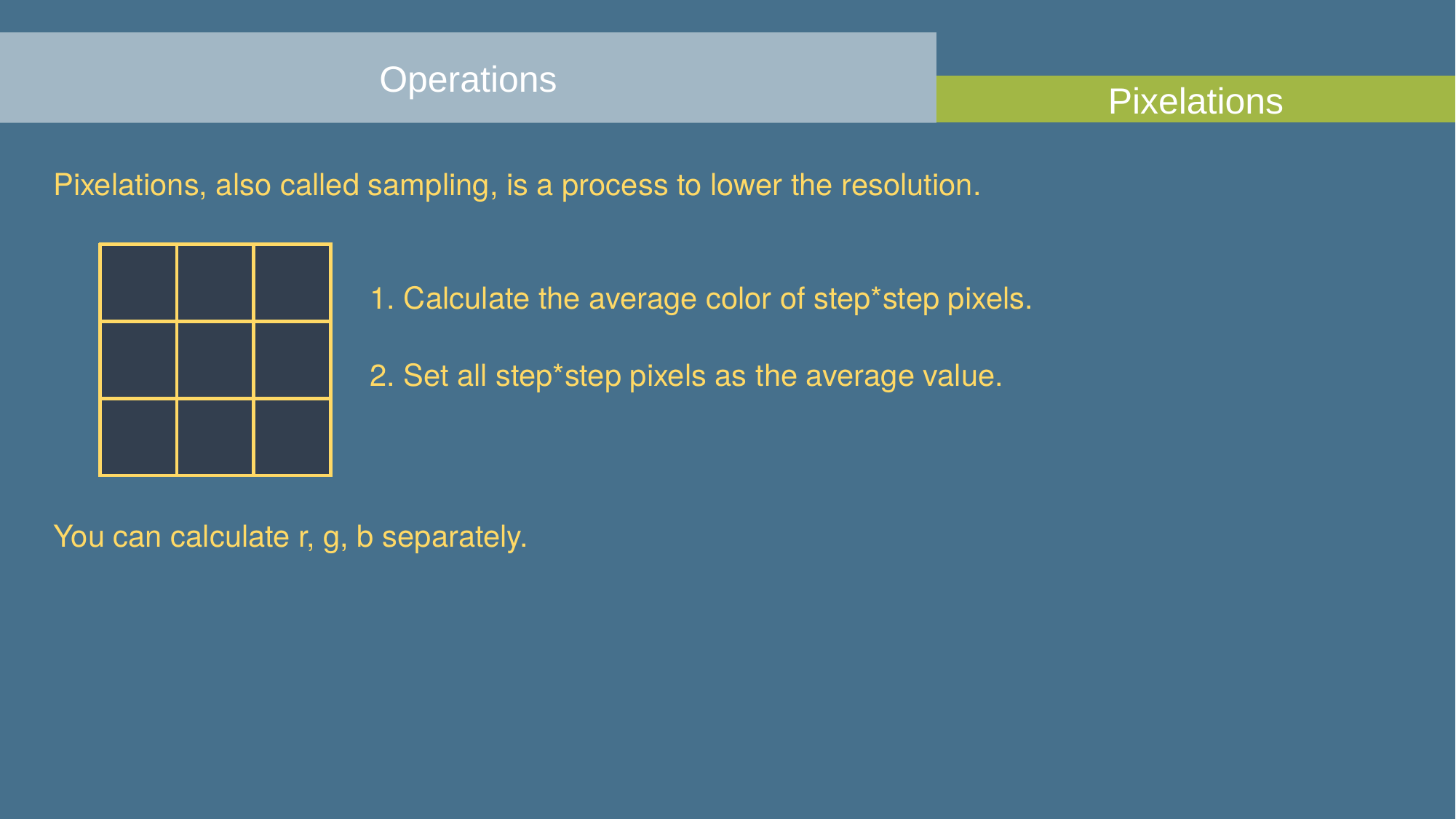

Operations
Pixelations
Pixelations, also called sampling, is a process to lower the resolution.

1. Calculate the average color of step*step pixels.

2. Set all step*step pixels as the average value.

You can calculate r, g, b separately.